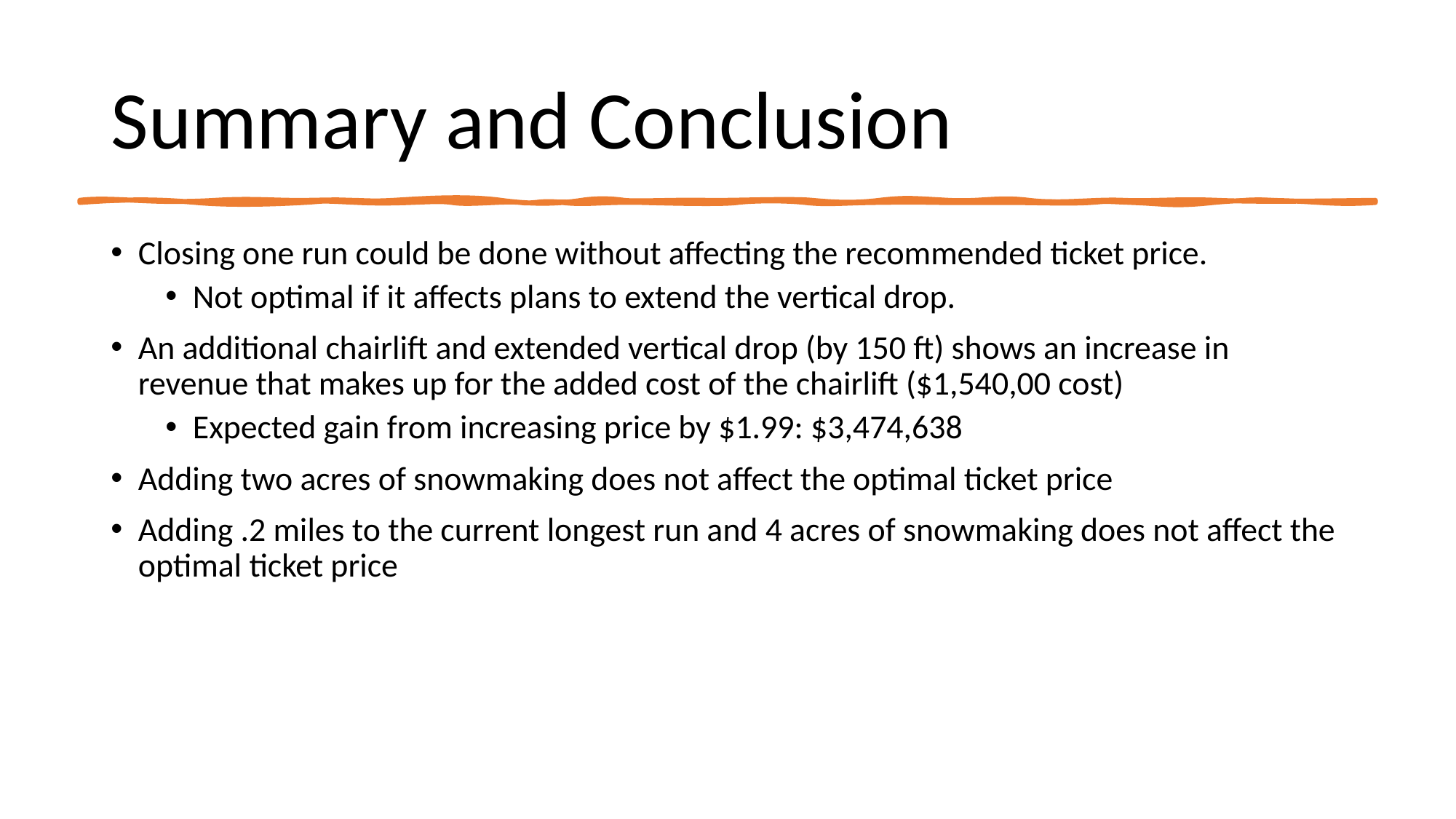

# Summary and Conclusion

Closing one run could be done without affecting the recommended ticket price.
Not optimal if it affects plans to extend the vertical drop.
An additional chairlift and extended vertical drop (by 150 ft) shows an increase in revenue that makes up for the added cost of the chairlift ($1,540,00 cost)
Expected gain from increasing price by $1.99: $3,474,638
Adding two acres of snowmaking does not affect the optimal ticket price
Adding .2 miles to the current longest run and 4 acres of snowmaking does not affect the optimal ticket price